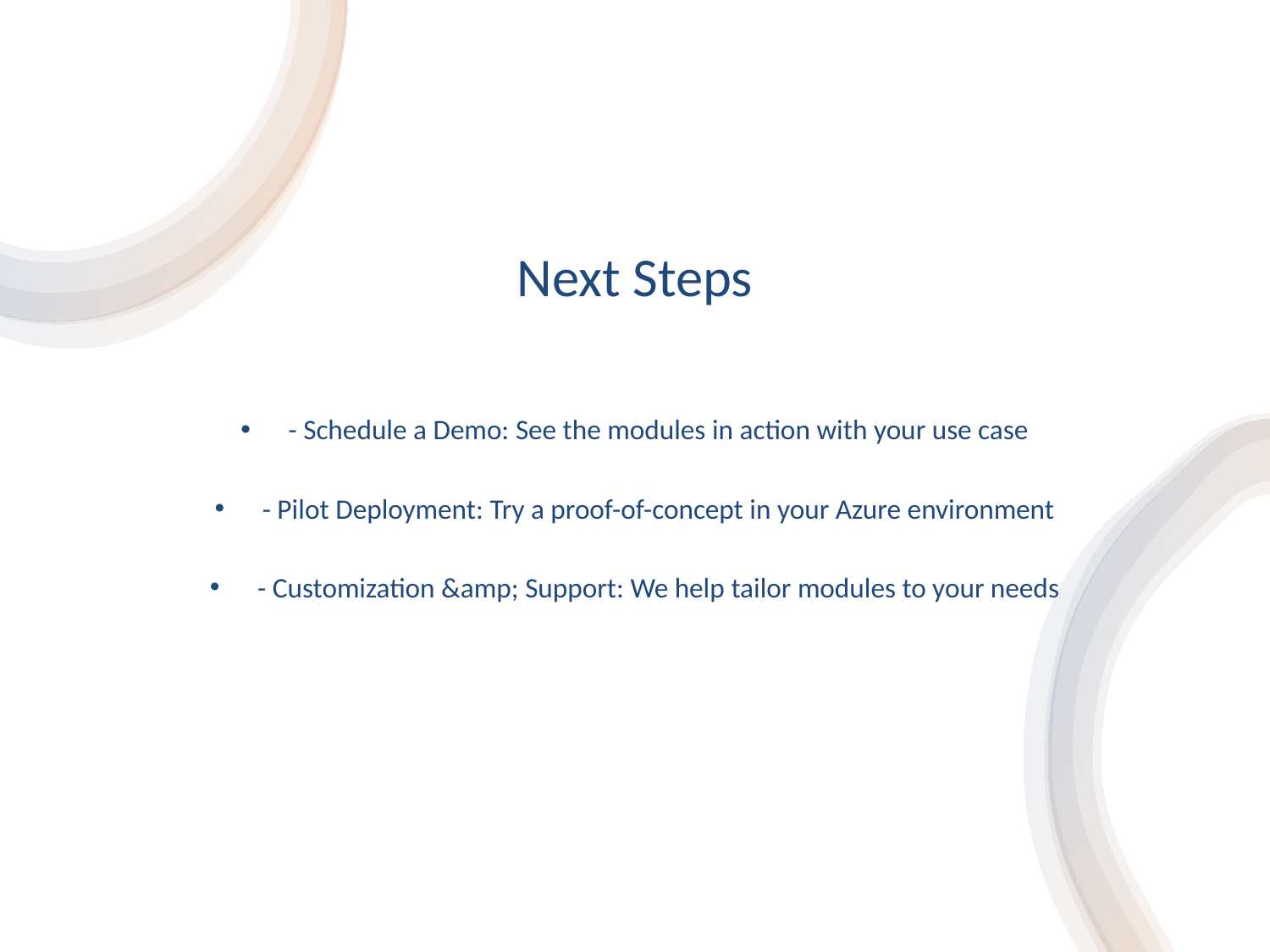

# Next Steps

- Schedule a Demo: See the modules in action with your use case

- Pilot Deployment: Try a proof-of-concept in your Azure environment

- Customization &amp; Support: We help tailor modules to your needs